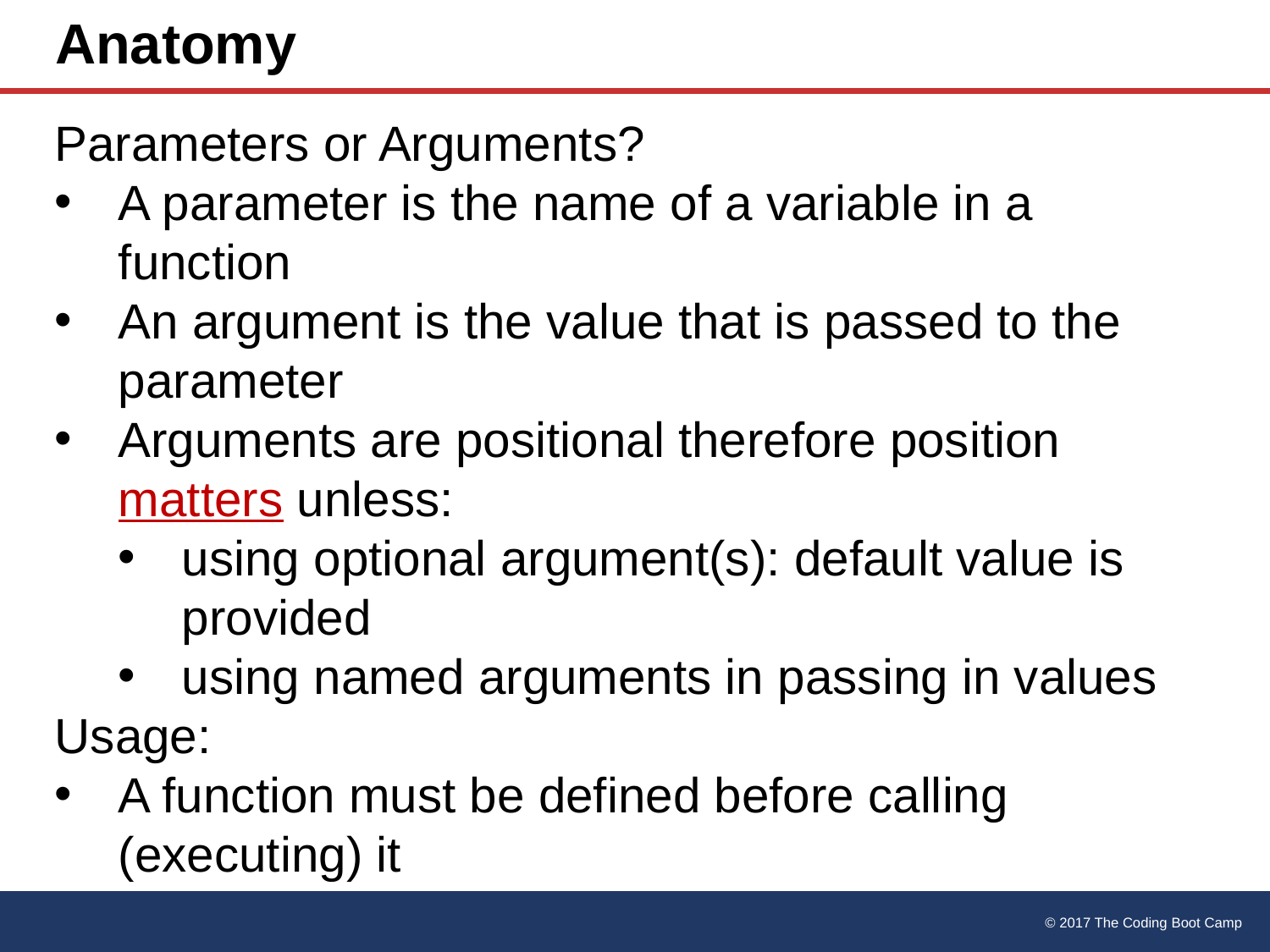

# Anatomy
Parameters or Arguments?
A parameter is the name of a variable in a function
An argument is the value that is passed to the parameter
Arguments are positional therefore position matters unless:
using optional argument(s): default value is provided
using named arguments in passing in values
Usage:
A function must be defined before calling (executing) it